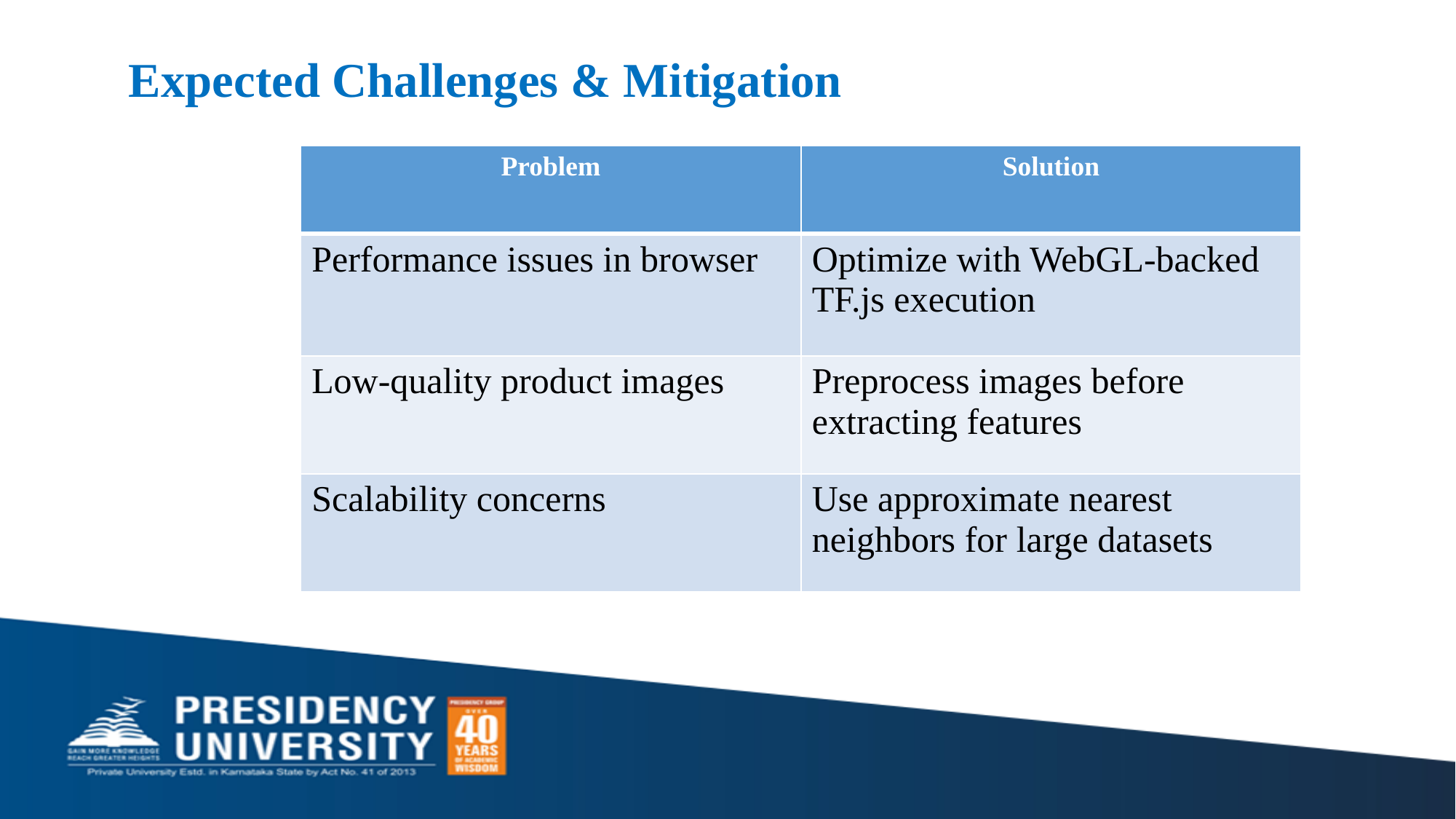

|  |
| --- |
Expected Challenges & Mitigation
| Problem | Solution |
| --- | --- |
| Performance issues in browser | Optimize with WebGL-backed TF.js execution |
| Low-quality product images | Preprocess images before extracting features |
| Scalability concerns | Use approximate nearest neighbors for large datasets |

15